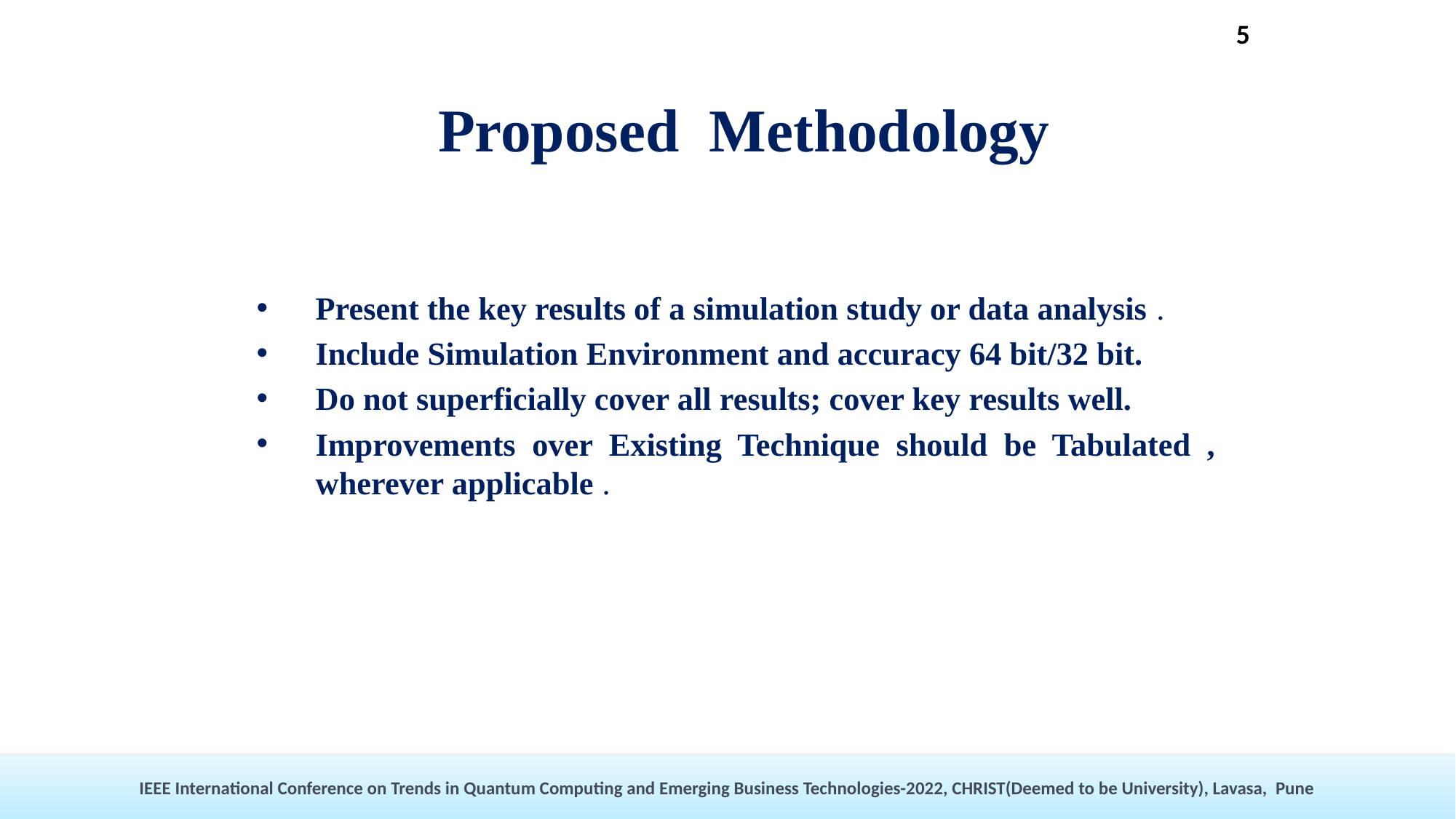

5
# Proposed  Methodology
Present the key results of a simulation study or data analysis .
Include Simulation Environment and accuracy 64 bit/32 bit.
Do not superficially cover all results; cover key results well.
Improvements over Existing Technique should be Tabulated , wherever applicable .
IEEE International Conference on Trends in Quantum Computing and Emerging Business Technologies-2022, CHRIST(Deemed to be University), Lavasa,  Pune